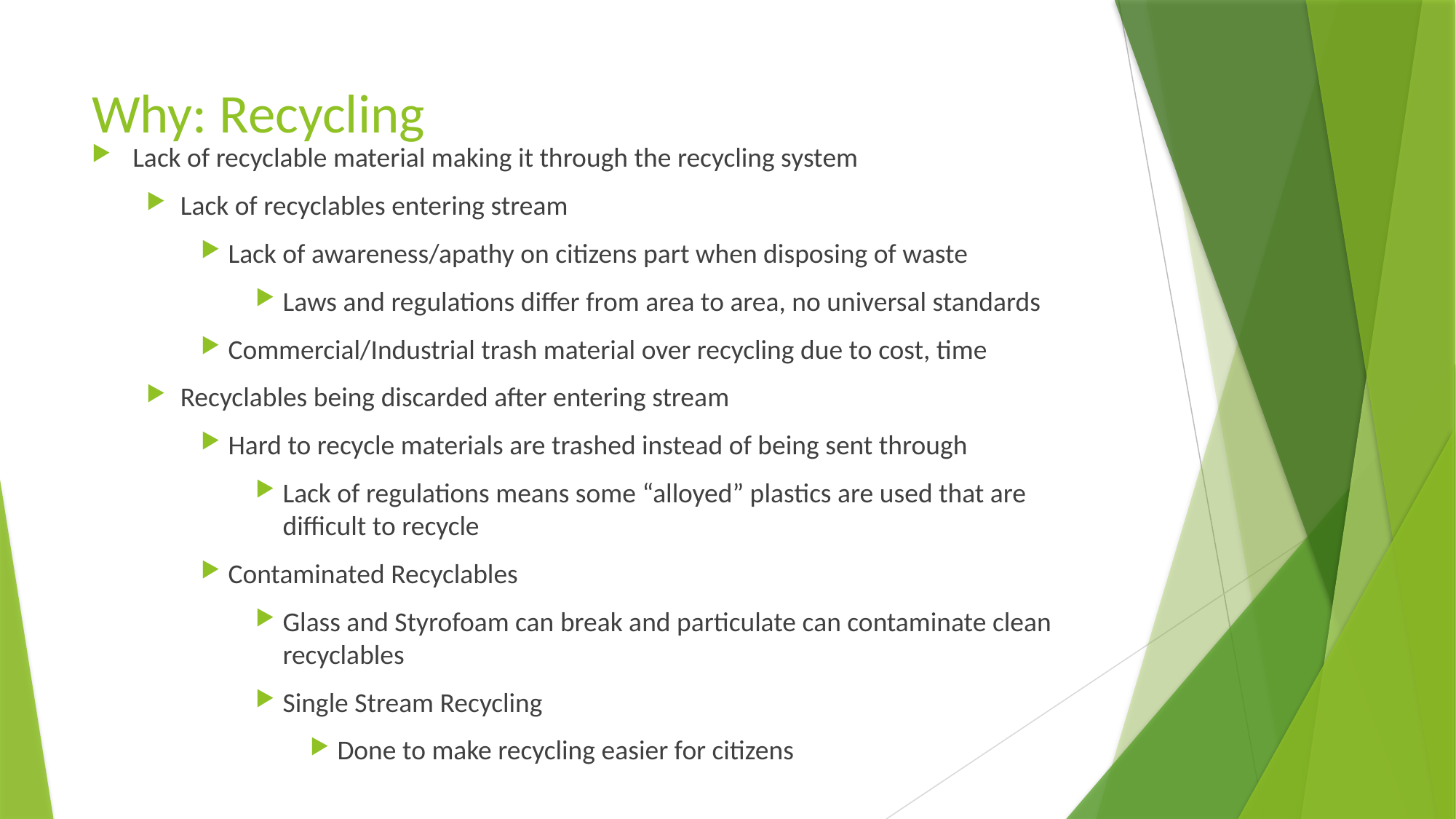

# Why: Recycling
Lack of recyclable material making it through the recycling system
Lack of recyclables entering stream
Lack of awareness/apathy on citizens part when disposing of waste
Laws and regulations differ from area to area, no universal standards
Commercial/Industrial trash material over recycling due to cost, time
Recyclables being discarded after entering stream
Hard to recycle materials are trashed instead of being sent through
Lack of regulations means some “alloyed” plastics are used that are difficult to recycle
Contaminated Recyclables
Glass and Styrofoam can break and particulate can contaminate clean recyclables
Single Stream Recycling
Done to make recycling easier for citizens